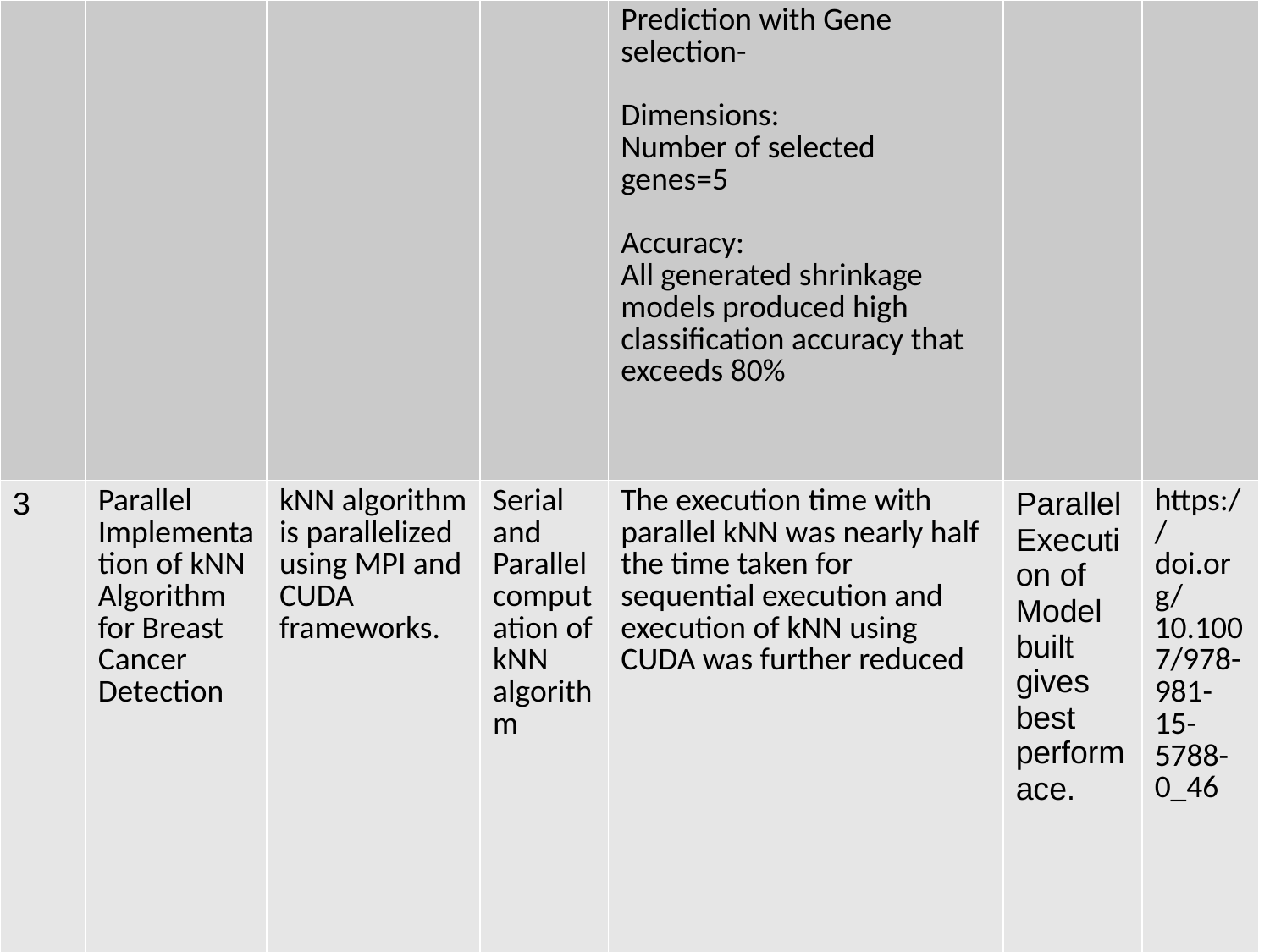

|  |  |  |  | Prediction with Gene selection-   Dimensions: Number of selected genes=5   Accuracy: All generated shrinkage models produced high classification accuracy that exceeds 80% |  |  |
| --- | --- | --- | --- | --- | --- | --- |
| 3 | Parallel Implementation of kNN Algorithm for Breast Cancer Detection | kNN algorithm is parallelized using MPI and CUDA frameworks. | Serial and Parallel computation of kNN algorithm | The execution time with parallel kNN was nearly half the time taken for sequential execution and execution of kNN using CUDA was further reduced | Parallel Execution of Model built gives best performace. | https://doi.org/10.1007/978-981-15-5788-0\_46 |